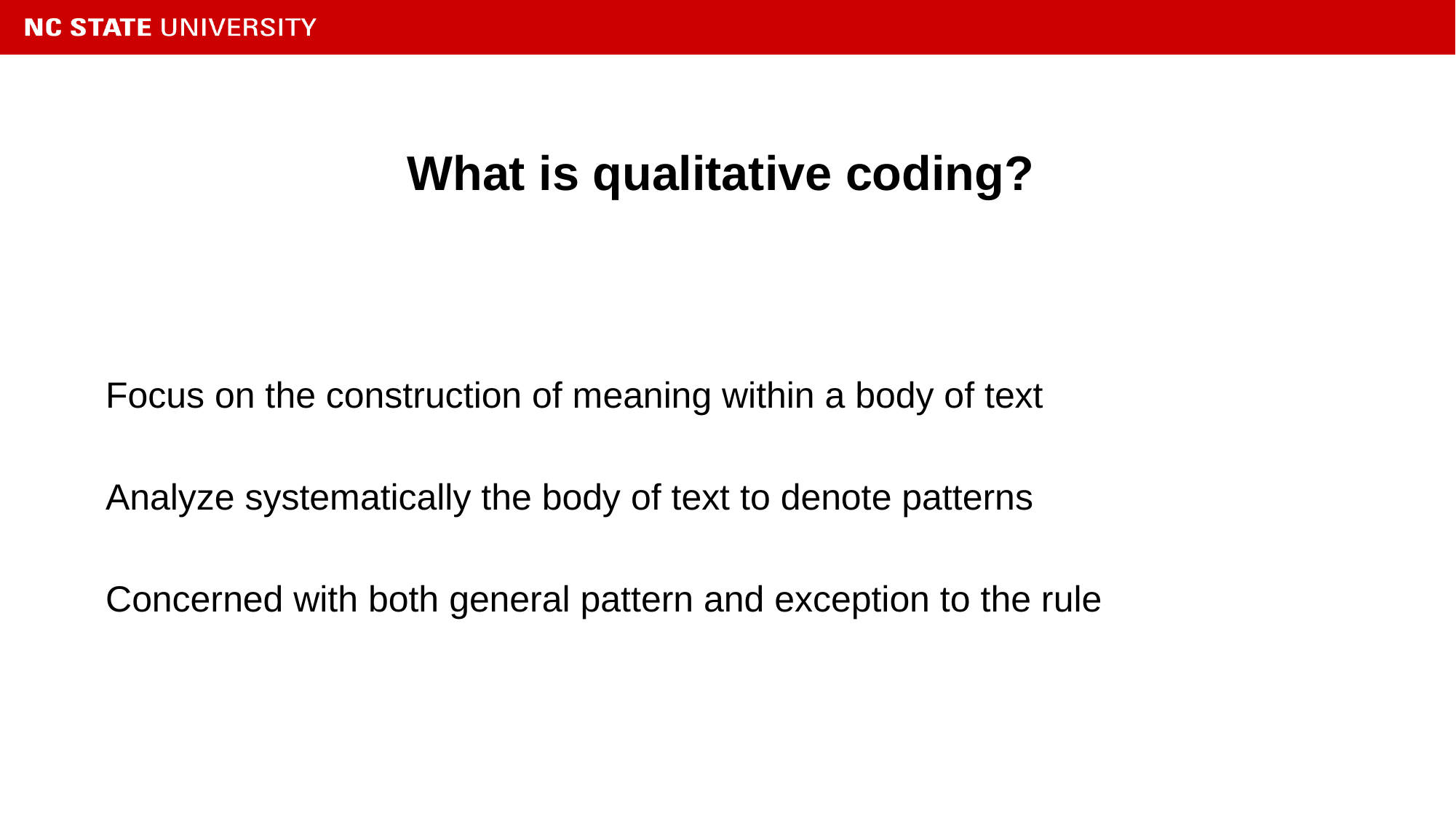

# What is qualitative coding?
Focus on the construction of meaning within a body of text

Analyze systematically the body of text to denote patterns

Concerned with both general pattern and exception to the rule